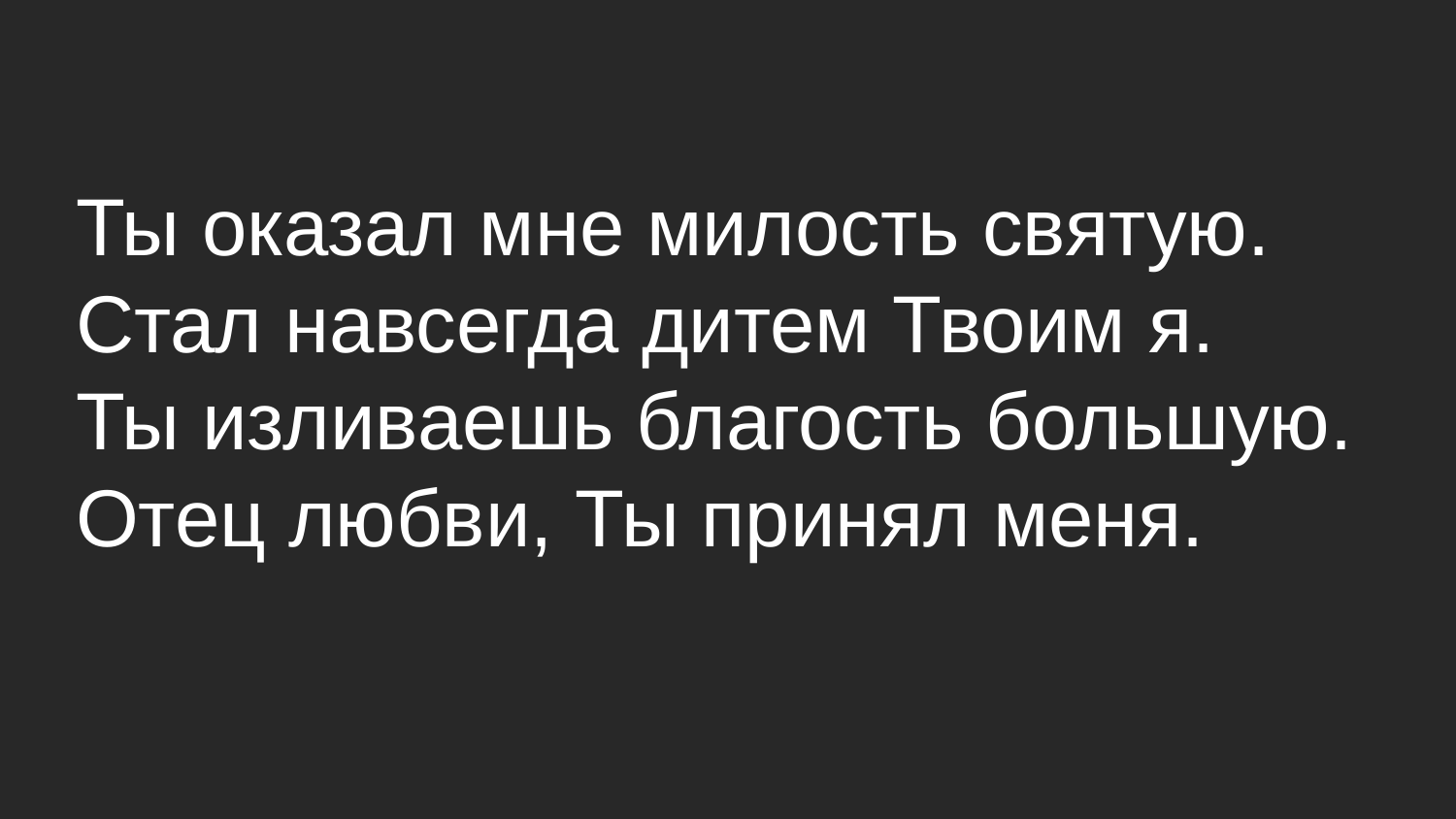

Ты оказал мне милость святую.
Стал навсегда дитем Твоим я.
Ты изливаешь благость большую.
Отец любви, Ты принял меня.